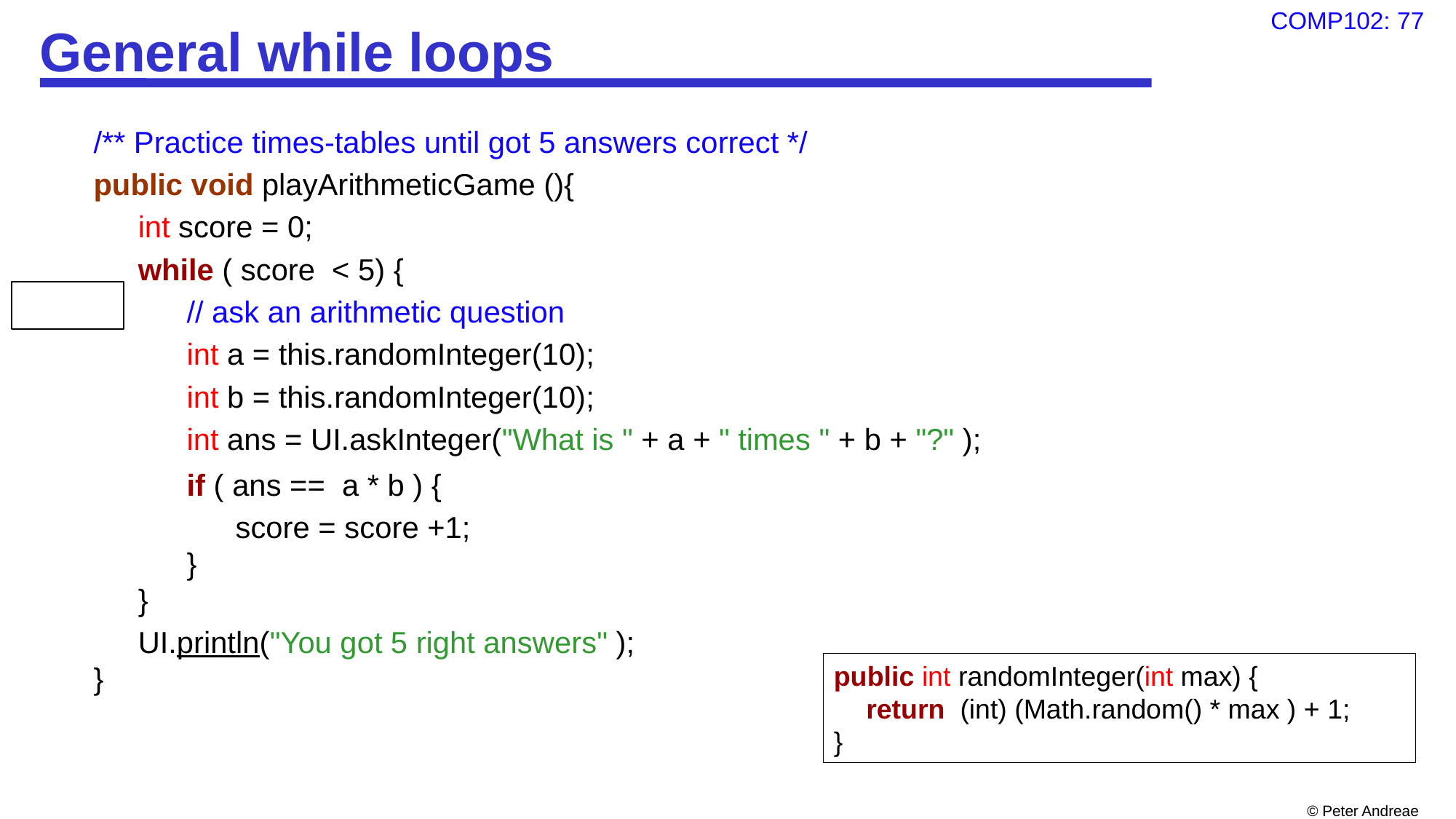

# General while loops
/** Practice times-tables until got 5 answers correct */
public void playArithmeticGame (){
int score = 0;
while ( score  < 5) {
// ask an arithmetic question
int a = this.randomInteger(10);
int b = this.randomInteger(10);
int ans = UI.askInteger("What is " + a + " times " + b + "?" );
if ( ans ==  a * b ) {
score = score +1;
}
}
UI.println("You got 5 right answers" );
}

public int randomInteger(int max) {
	return  (int) (Math.random() * max ) + 1;
}